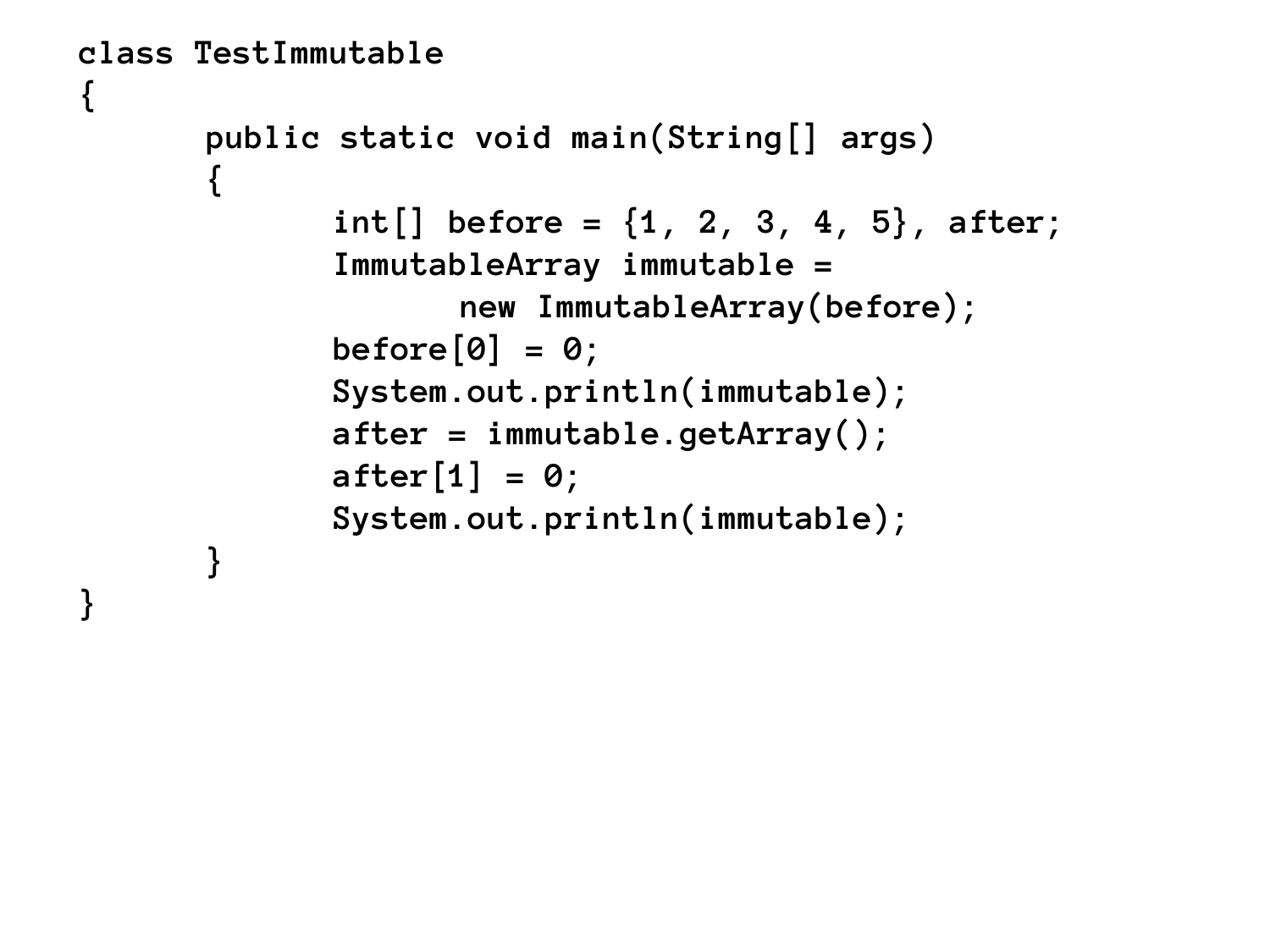

class TestImmutable
{
	public static void main(String[] args)
	{
		int[] before = {1, 2, 3, 4, 5}, after;
		ImmutableArray immutable =
			new ImmutableArray(before);
		before[0] = 0;
		System.out.println(immutable);
		after = immutable.getArray();
		after[1] = 0;
		System.out.println(immutable);
	}
}